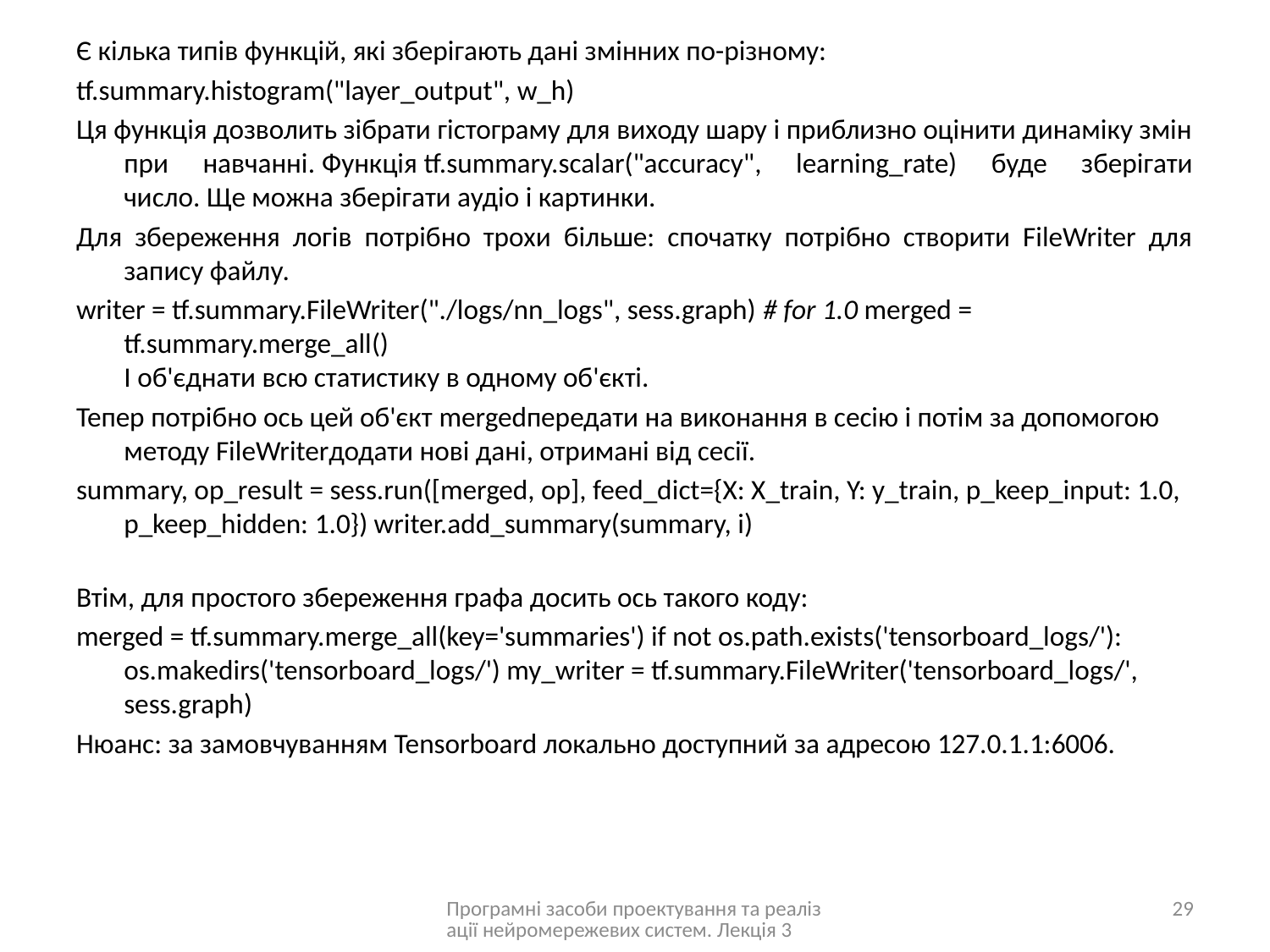

Є кілька типів функцій, які зберігають дані змінних по-різному:
tf.summary.histogram("layer_output", w_h)
Ця функція дозволить зібрати гістограму для виходу шару і приблизно оцінити динаміку змін при навчанні. Функція tf.summary.scalar("accuracy", learning_rate) буде зберігати число. Ще можна зберігати аудіо і картинки.
Для збереження логів потрібно трохи більше: спочатку потрібно створити FileWriter для запису файлу.
writer = tf.summary.FileWriter("./logs/nn_logs", sess.graph) # for 1.0 merged = tf.summary.merge_all()
І об'єднати всю статистику в одному об'єкті.
Тепер потрібно ось цей об'єкт mergedпередати на виконання в сесію і потім за допомогою методу FileWriterдодати нові дані, отримані від сесії.
summary, op_result = sess.run([merged, op], feed_dict={X: X_train, Y: y_train, p_keep_input: 1.0, p_keep_hidden: 1.0}) writer.add_summary(summary, i)
Втім, для простого збереження графа досить ось такого коду:
merged = tf.summary.merge_all(key='summaries') if not os.path.exists('tensorboard_logs/'): os.makedirs('tensorboard_logs/') my_writer = tf.summary.FileWriter('tensorboard_logs/', sess.graph)
Нюанс: за замовчуванням Tensorboard локально доступний за адресою 127.0.1.1:6006.
Програмні засоби проектування та реалізації нейромережевих систем. Лекція 3
29